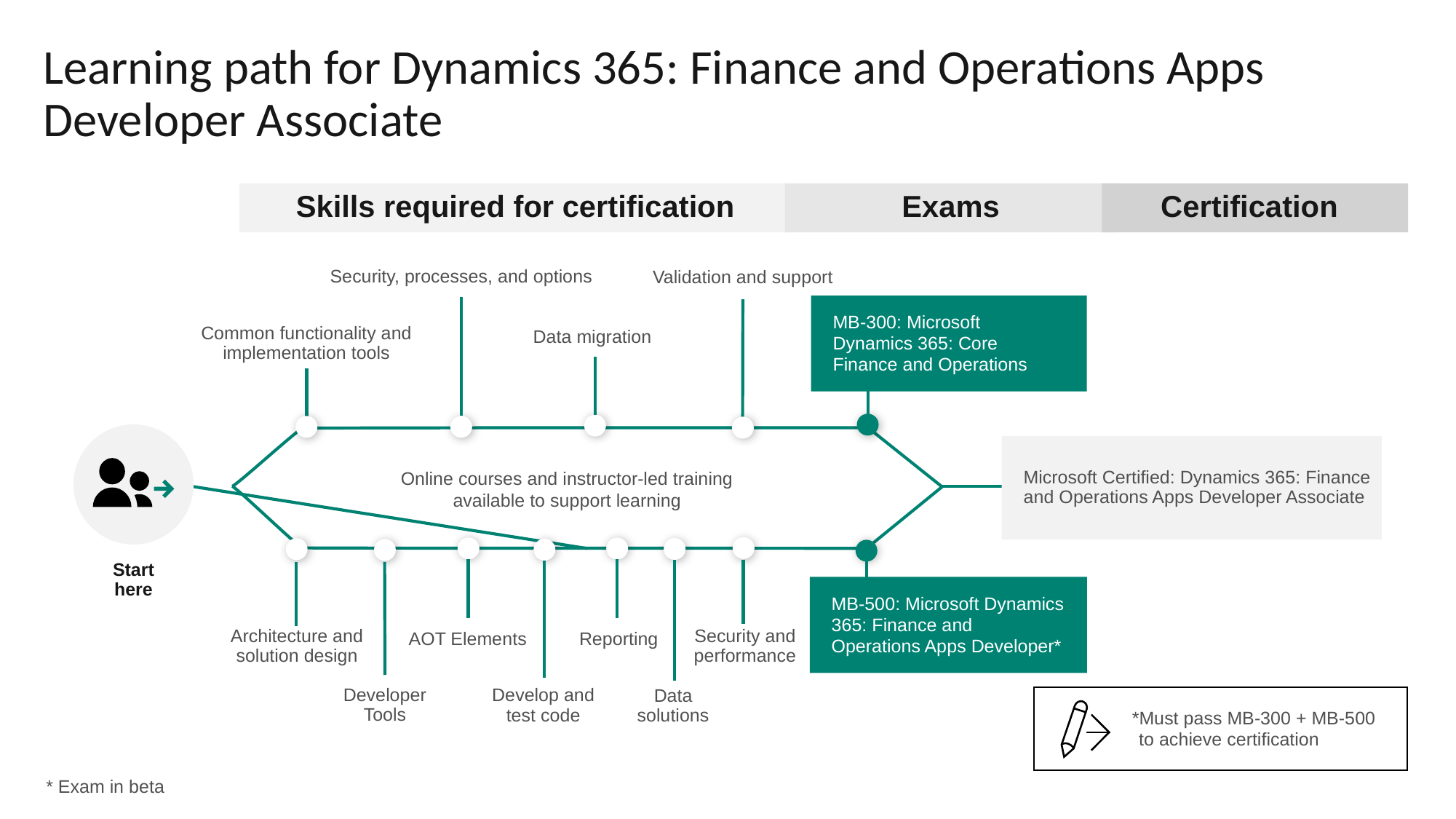

# Learning path for Dynamics 365: Finance and Operations Apps Developer Associate

Skills required for certification
Exams
Certification
Security, processes, and options

Validation and support

MB-300: Microsoft Dynamics 365: Core Finance and Operations

Common functionality and implementation tools

Data migration

Microsoft Certified: Dynamics 365: Finance and Operations Apps Developer Associate
Online courses and instructor-led training available to support learning

Security and performance

AOT Elements

Reporting

Data solutions

Architecture and solution design

Develop and test code

Developer Tools

MB-500: Microsoft Dynamics 365: Finance and Operations Apps Developer*
Start here
*Must pass MB-300 + MB-500
to achieve certification

Skills required for certification
Exams
* Exam in beta